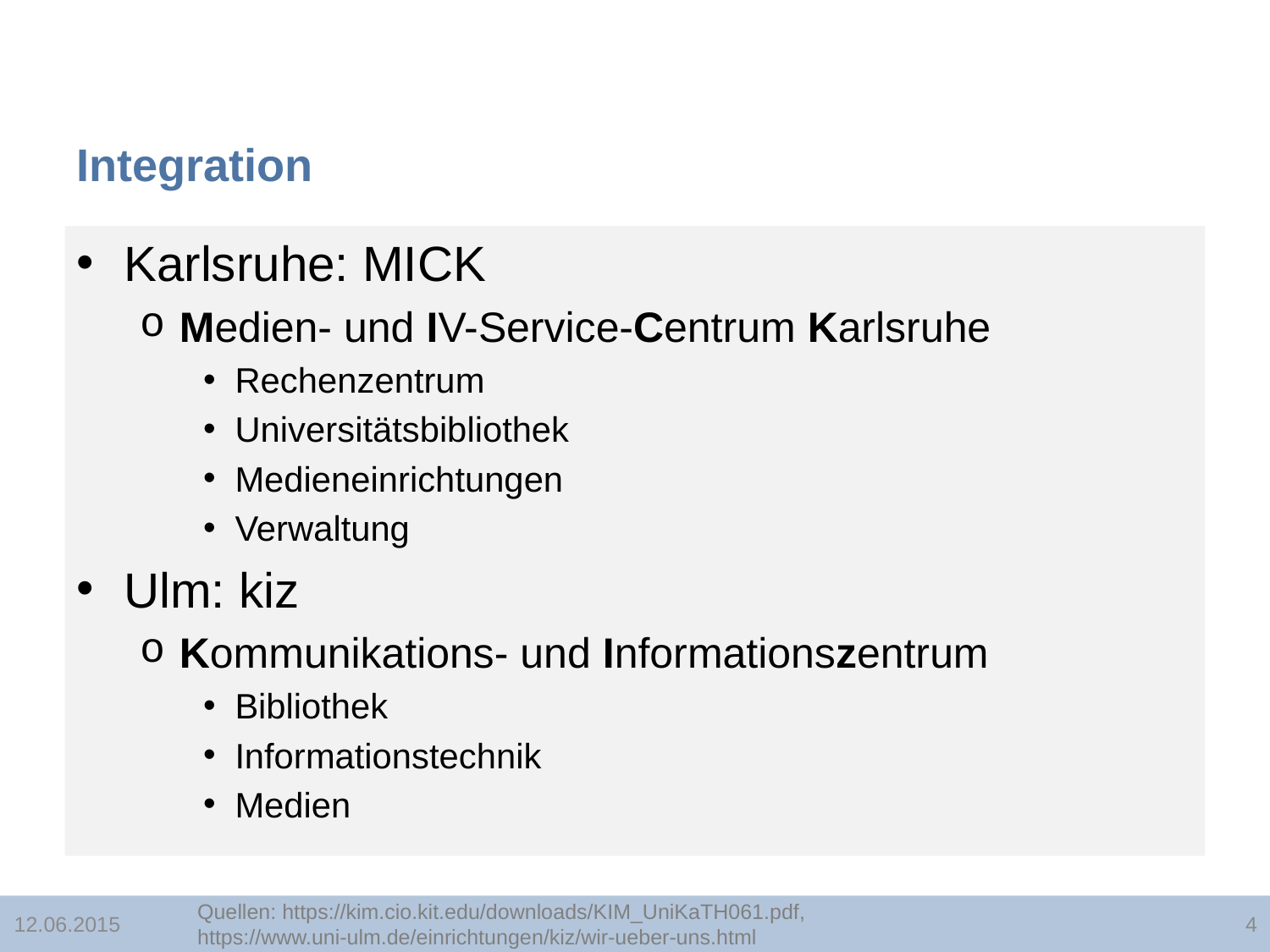

# Integration
Karlsruhe: MICK
Medien- und IV-Service-Centrum Karlsruhe
Rechenzentrum
Universitätsbibliothek
Medieneinrichtungen
Verwaltung
Ulm: kiz
Kommunikations- und Informationszentrum
Bibliothek
Informationstechnik
Medien
Quellen: https://kim.cio.kit.edu/downloads/KIM_UniKaTH061.pdf, https://www.uni-ulm.de/einrichtungen/kiz/wir-ueber-uns.html
12.06.2015
4